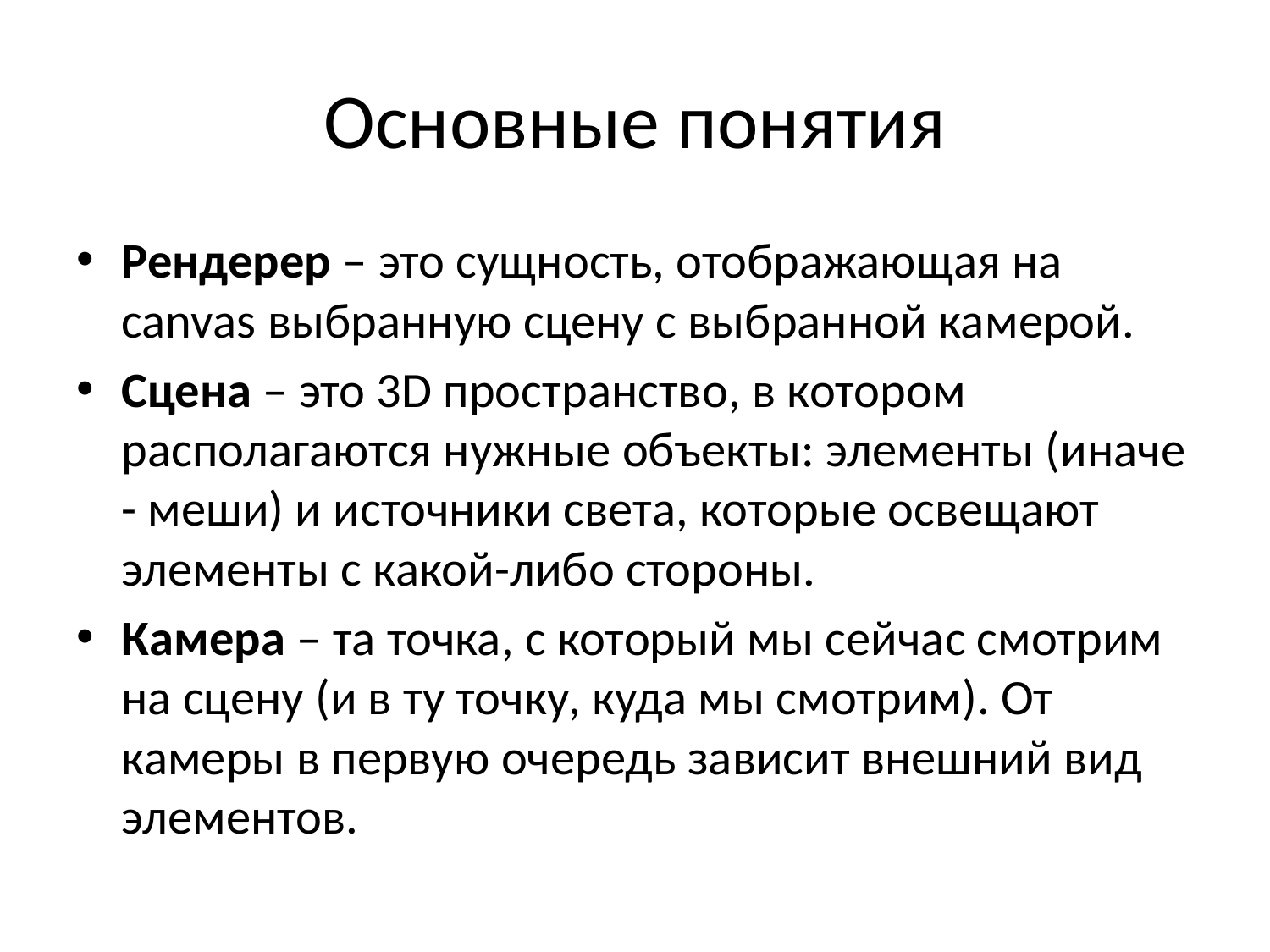

# Основные понятия
Рендерер – это сущность, отображающая на canvas выбранную сцену с выбранной камерой.
Сцена – это 3D пространство, в котором располагаются нужные объекты: элементы (иначе - меши) и источники света, которые освещают элементы с какой-либо стороны.
Камера – та точка, с который мы сейчас смотрим на сцену (и в ту точку, куда мы смотрим). От камеры в первую очередь зависит внешний вид элементов.